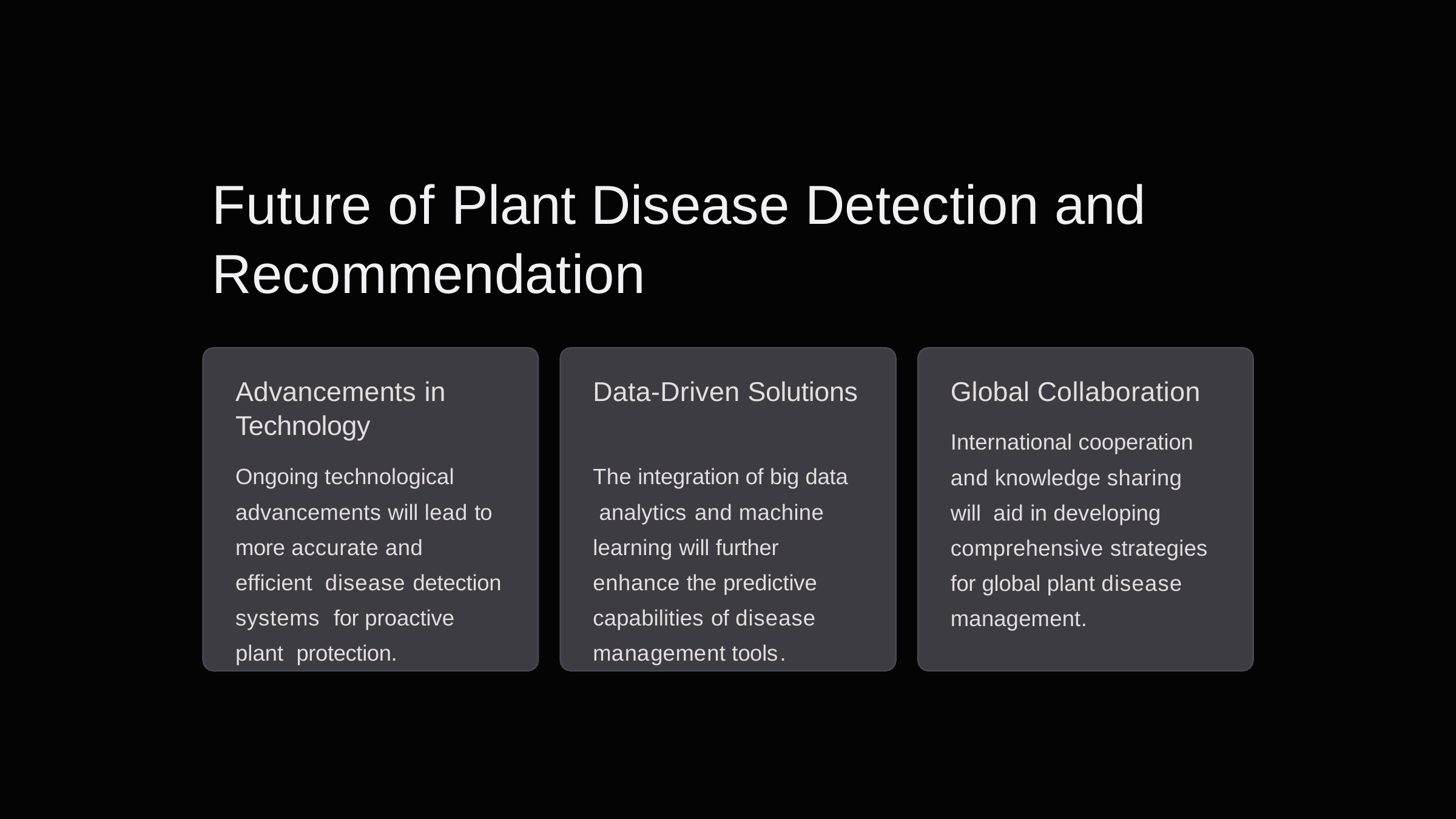

# Future of Plant Disease Detection and  Recommendation

Advancements in
Technology
Ongoing technological  advancements will lead to  more accurate and efficient  disease detection systems  for proactive plant  protection.
Data-Driven Solutions
Global Collaboration
International cooperation  and knowledge sharing will  aid in developing  comprehensive strategies  for global plant disease  management.
The integration of big data  analytics and machine  learning will further  enhance the predictive  capabilities of disease  management tools.